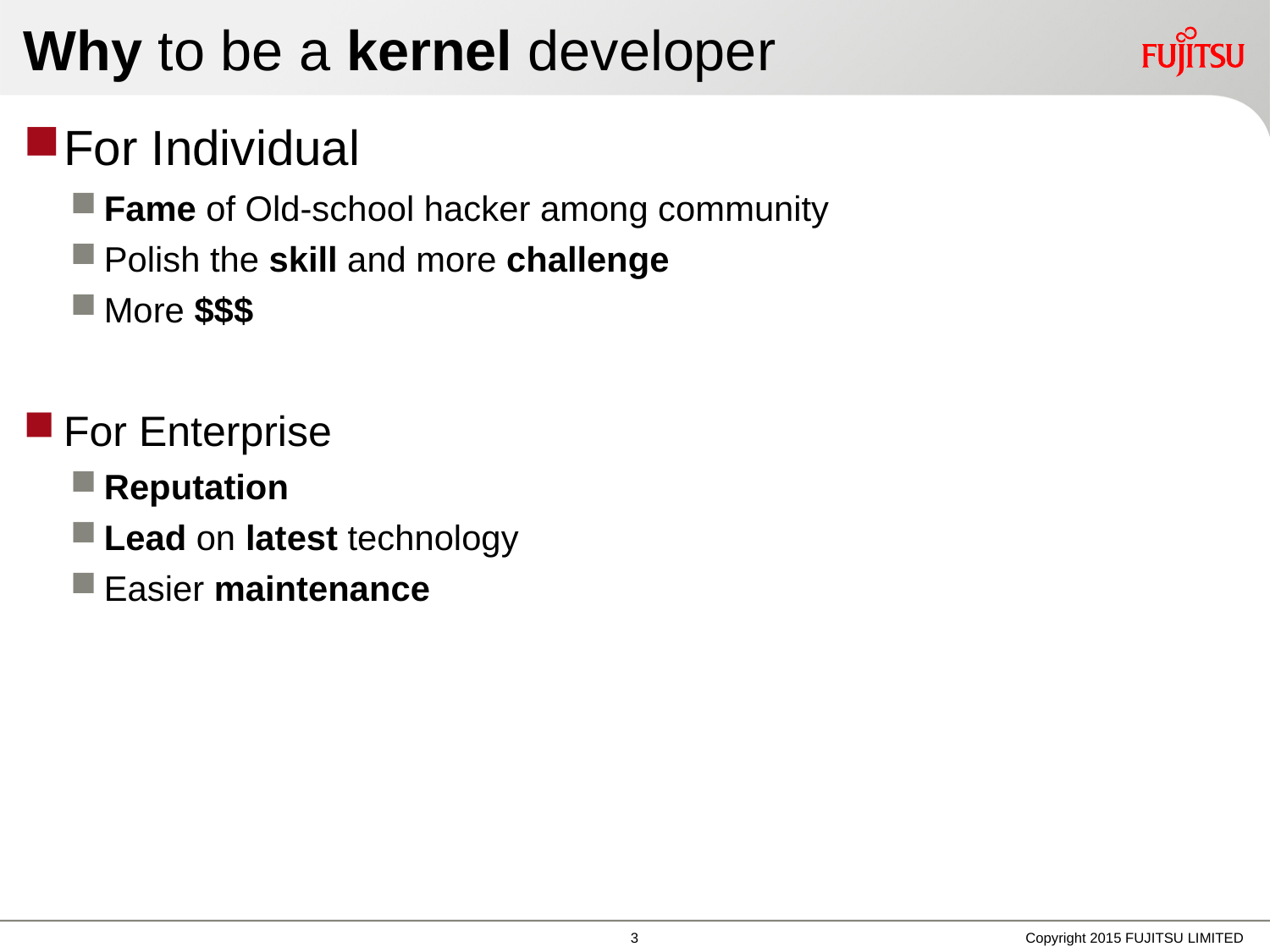

# Why to be a kernel developer
For Individual
Fame of Old-school hacker among community
Polish the skill and more challenge
More $$$

For Enterprise
Reputation
Lead on latest technology
Easier maintenance

3
Copyright 2015 FUJITSU LIMITED